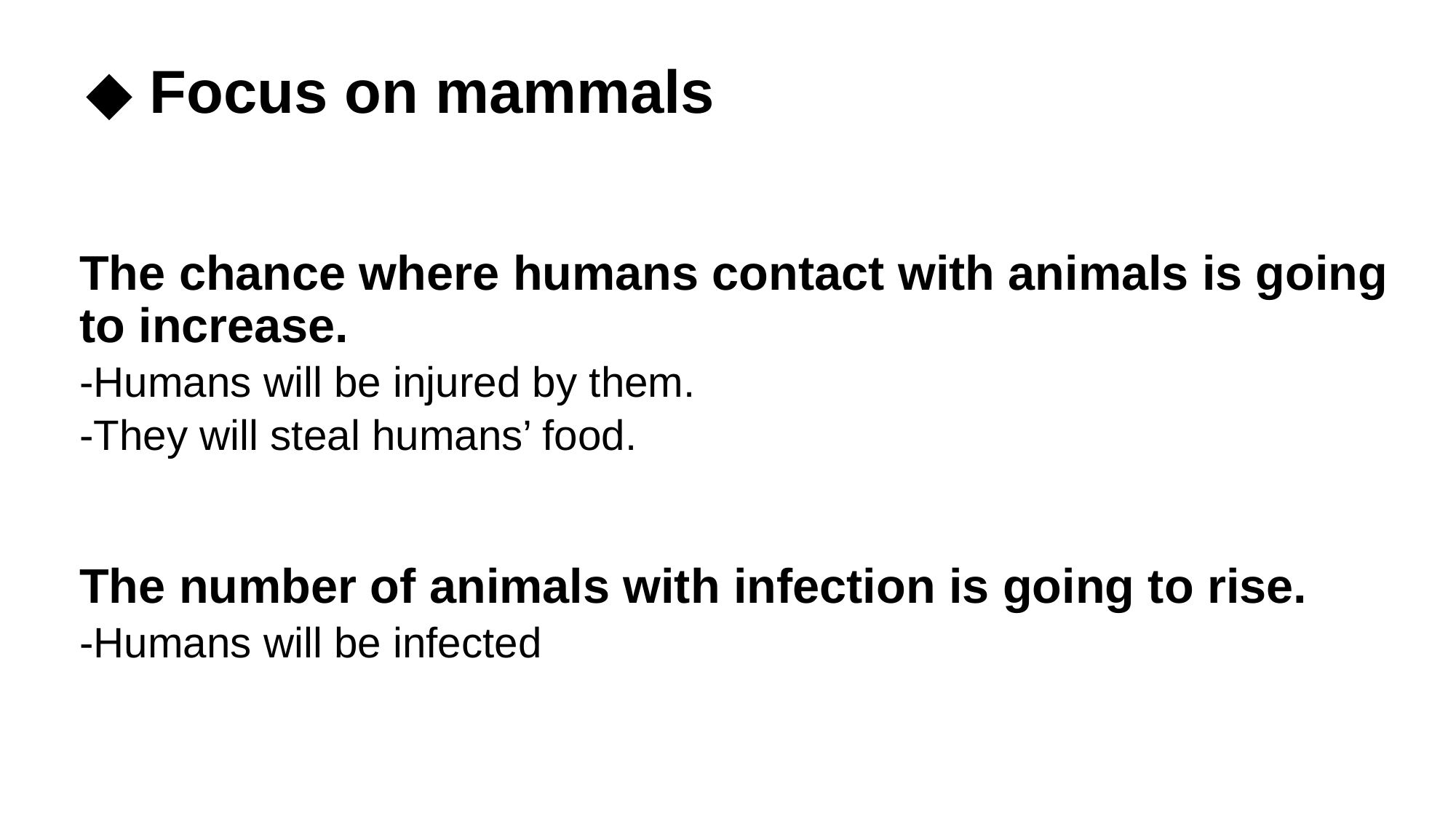

◆ Focus on mammals
The chance where humans contact with animals is going to increase.
-Humans will be injured by them.
-They will steal humans’ food.

The number of animals with infection is going to rise.
-Humans will be infected